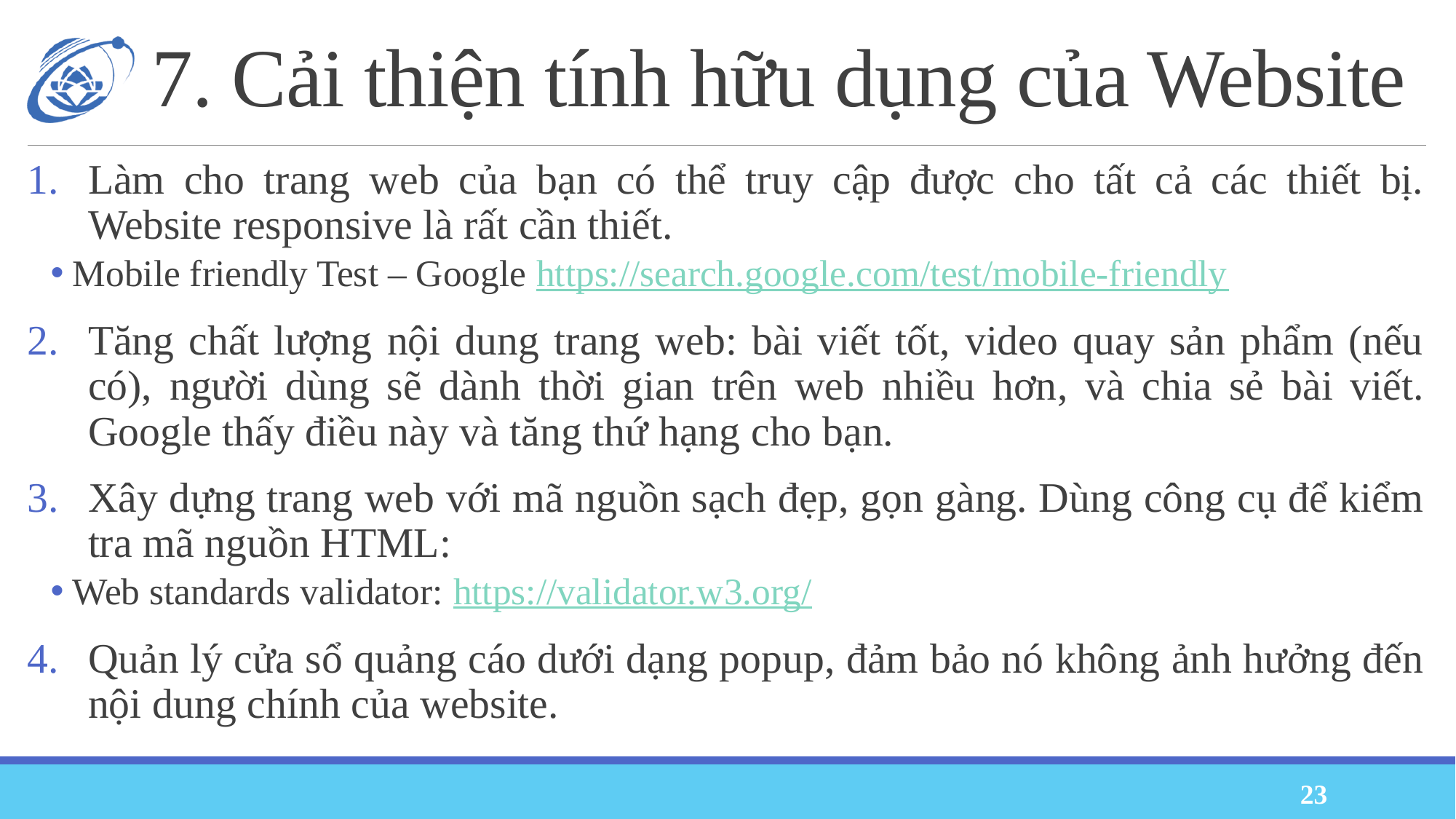

# 7. Cải thiện tính hữu dụng của Website
Làm cho trang web của bạn có thể truy cập được cho tất cả các thiết bị. Website responsive là rất cần thiết.
Mobile friendly Test – Google https://search.google.com/test/mobile-friendly
Tăng chất lượng nội dung trang web: bài viết tốt, video quay sản phẩm (nếu có), người dùng sẽ dành thời gian trên web nhiều hơn, và chia sẻ bài viết. Google thấy điều này và tăng thứ hạng cho bạn.
Xây dựng trang web với mã nguồn sạch đẹp, gọn gàng. Dùng công cụ để kiểm tra mã nguồn HTML:
Web standards validator: https://validator.w3.org/
Quản lý cửa sổ quảng cáo dưới dạng popup, đảm bảo nó không ảnh hưởng đến nội dung chính của website.

23